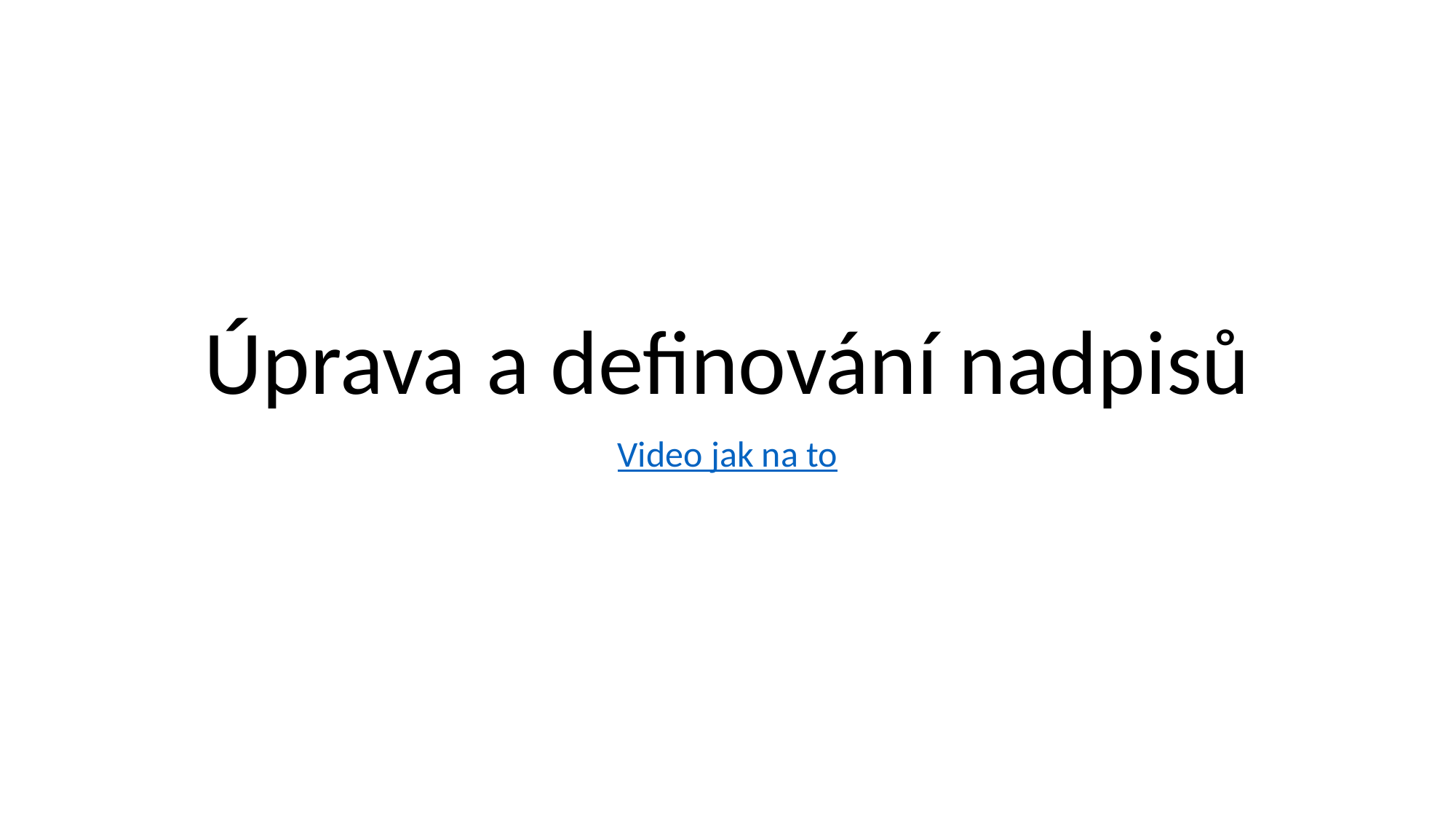

# Úprava a definování nadpisů
Video jak na to